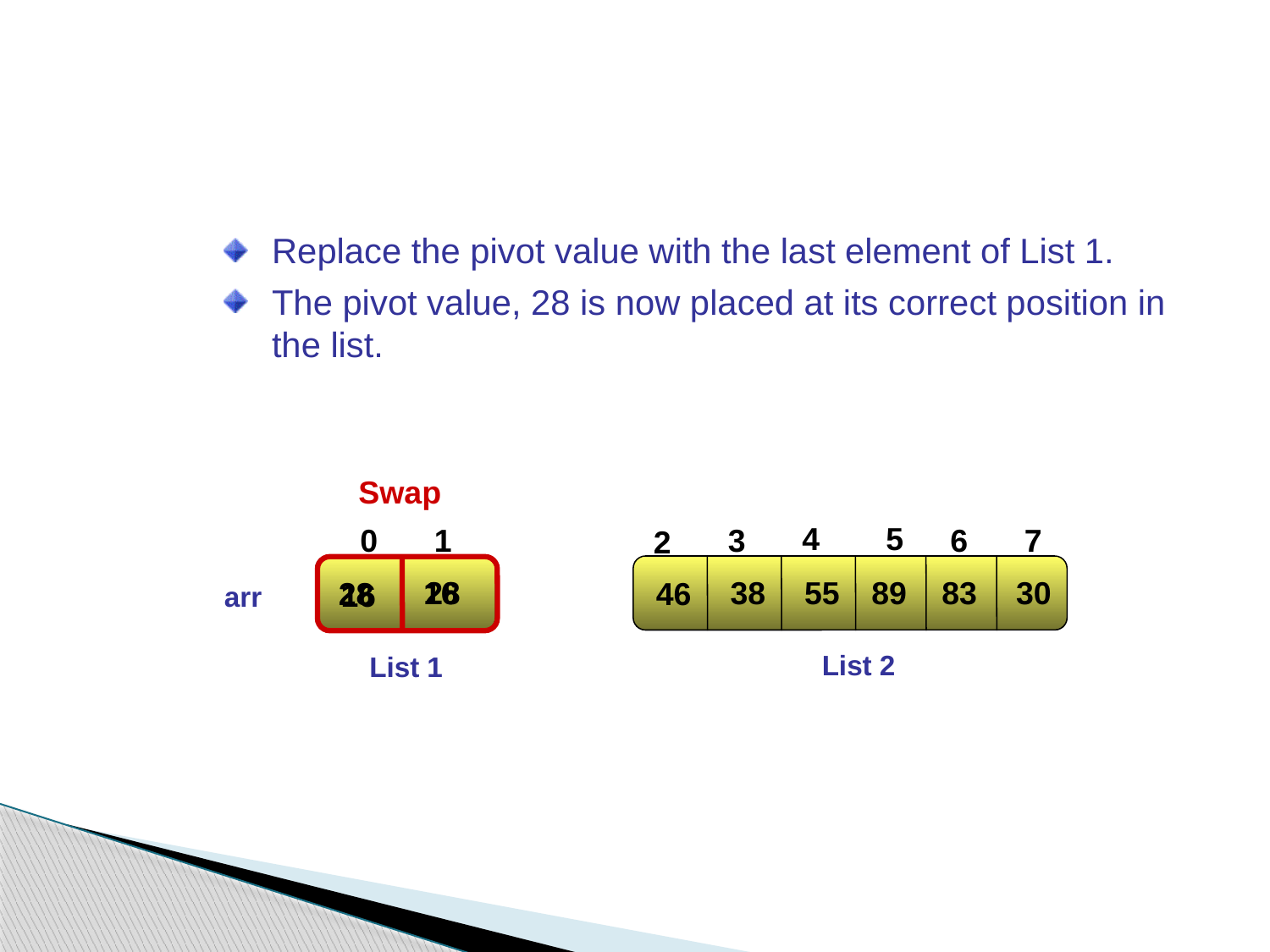

Implementing Quick Sort Algorithm (Contd.)‏
Replace the pivot value with the last element of List 1.
The pivot value, 28 is now placed at its correct position in the list.
Swap
5
4
6
7
0
1
3
2

16
28
38
55
89
83
30
28
46
16
arr
List 2
List 1